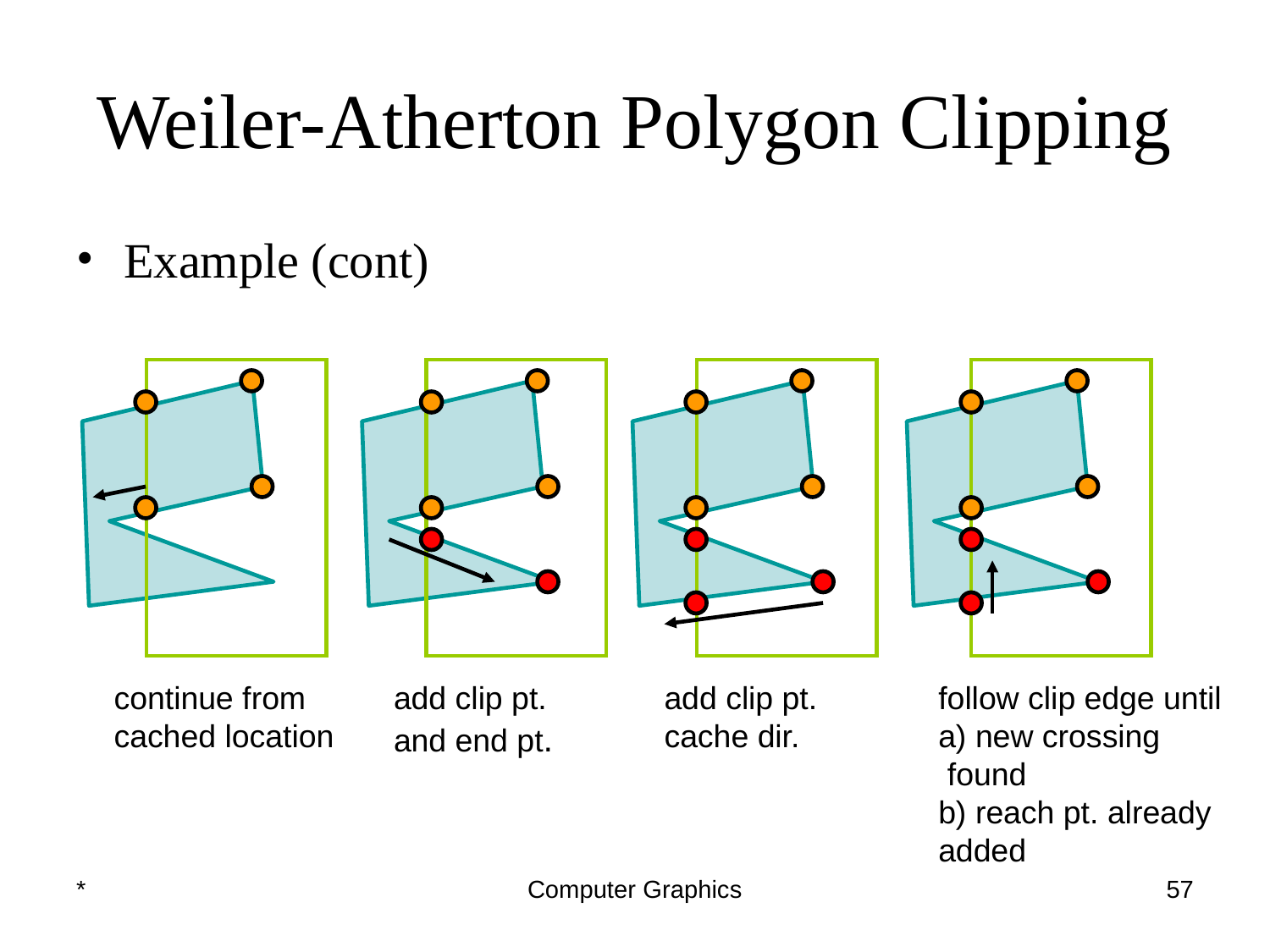

# Weiler-Atherton Polygon Clipping
Example (cont)

continue from
cached location
add clip pt.
and end pt.
add clip pt.
cache dir.
follow clip edge until
a) new crossing
 found
b) reach pt. already
added
*
Computer Graphics
57